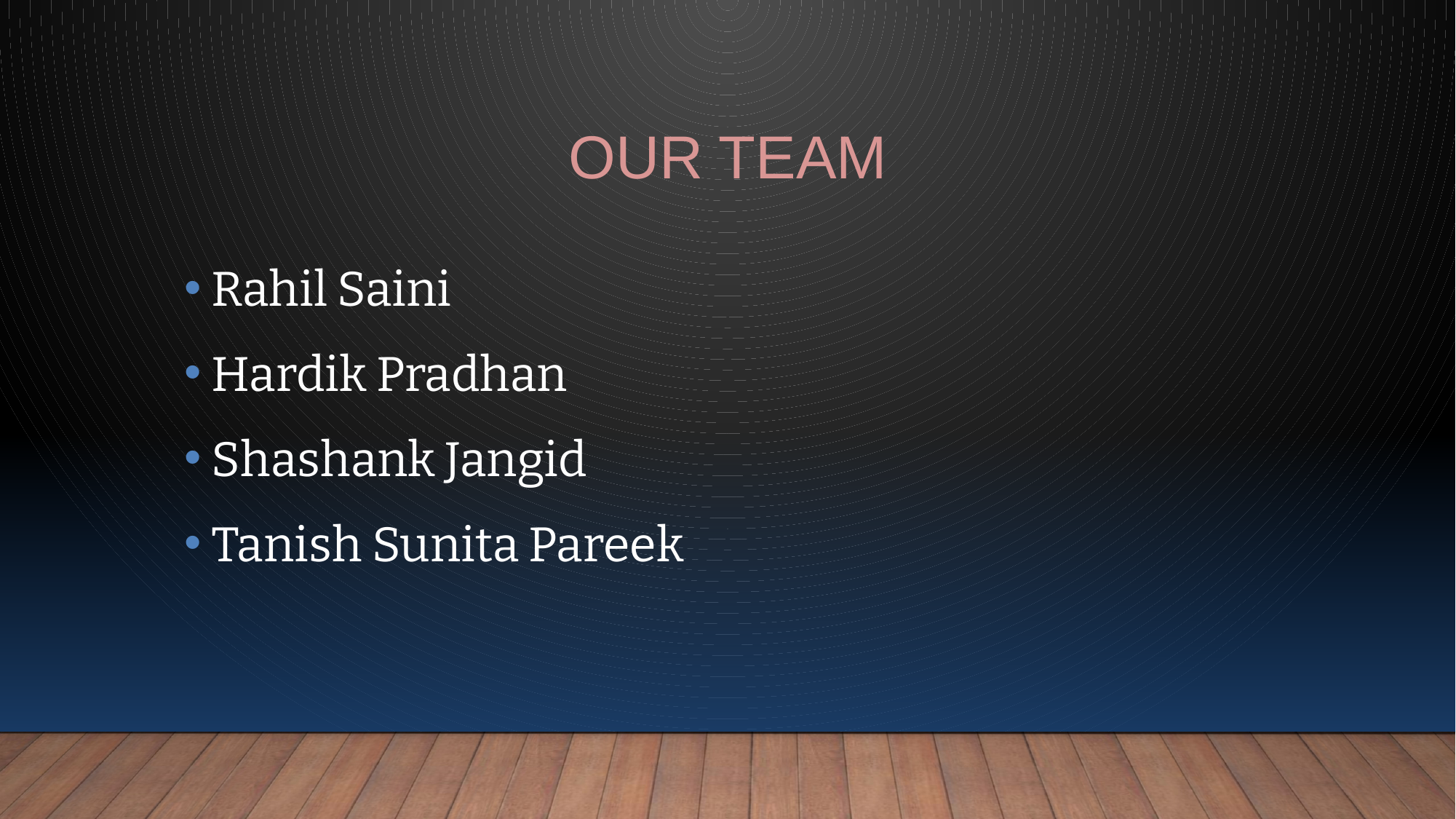

# Our team
Rahil Saini
Hardik Pradhan
Shashank Jangid
Tanish Sunita Pareek